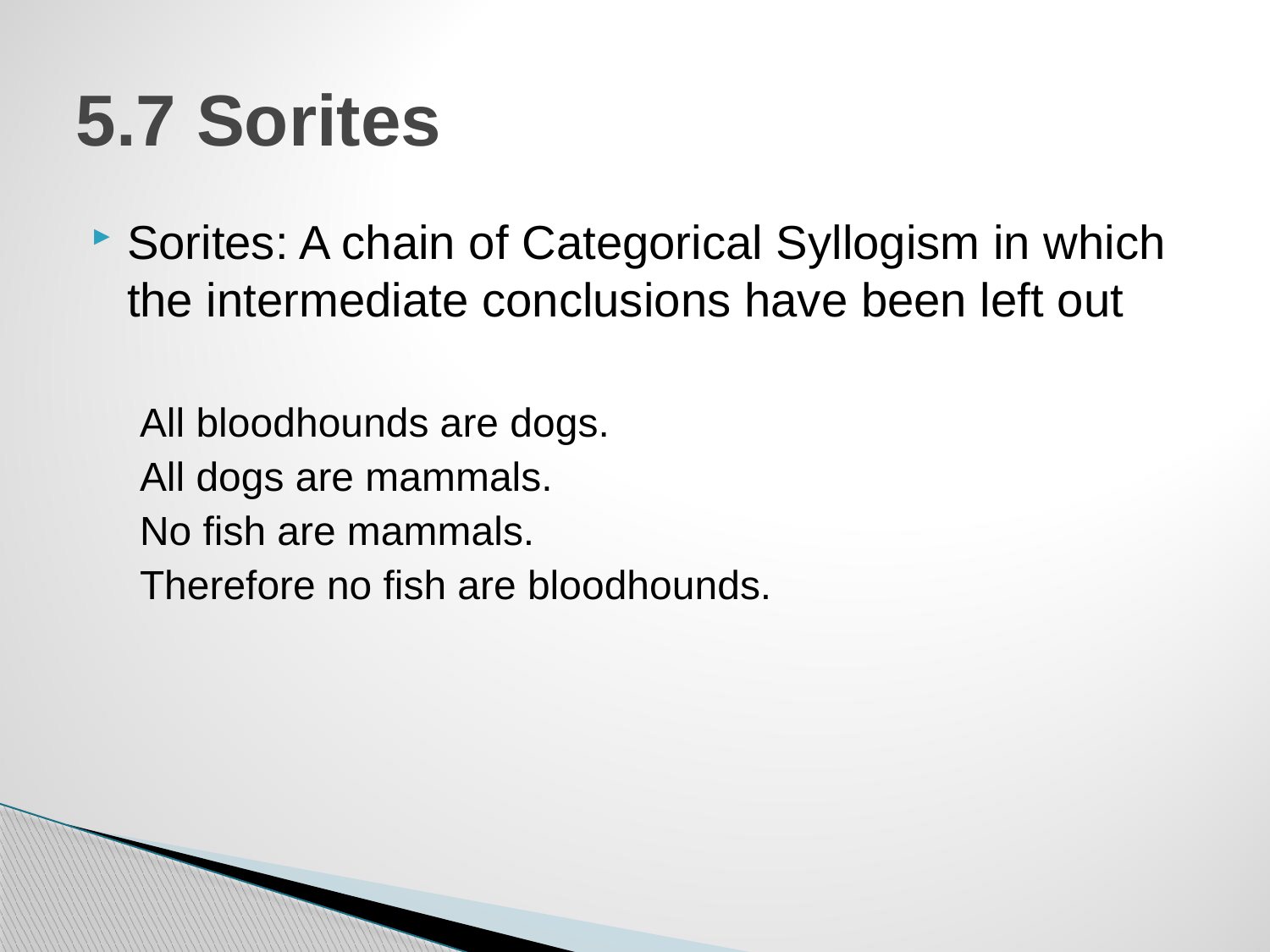

# 5.7 Sorites
Sorites: A chain of Categorical Syllogism in which the intermediate conclusions have been left out

All bloodhounds are dogs.
All dogs are mammals.
No fish are mammals.
Therefore no fish are bloodhounds.